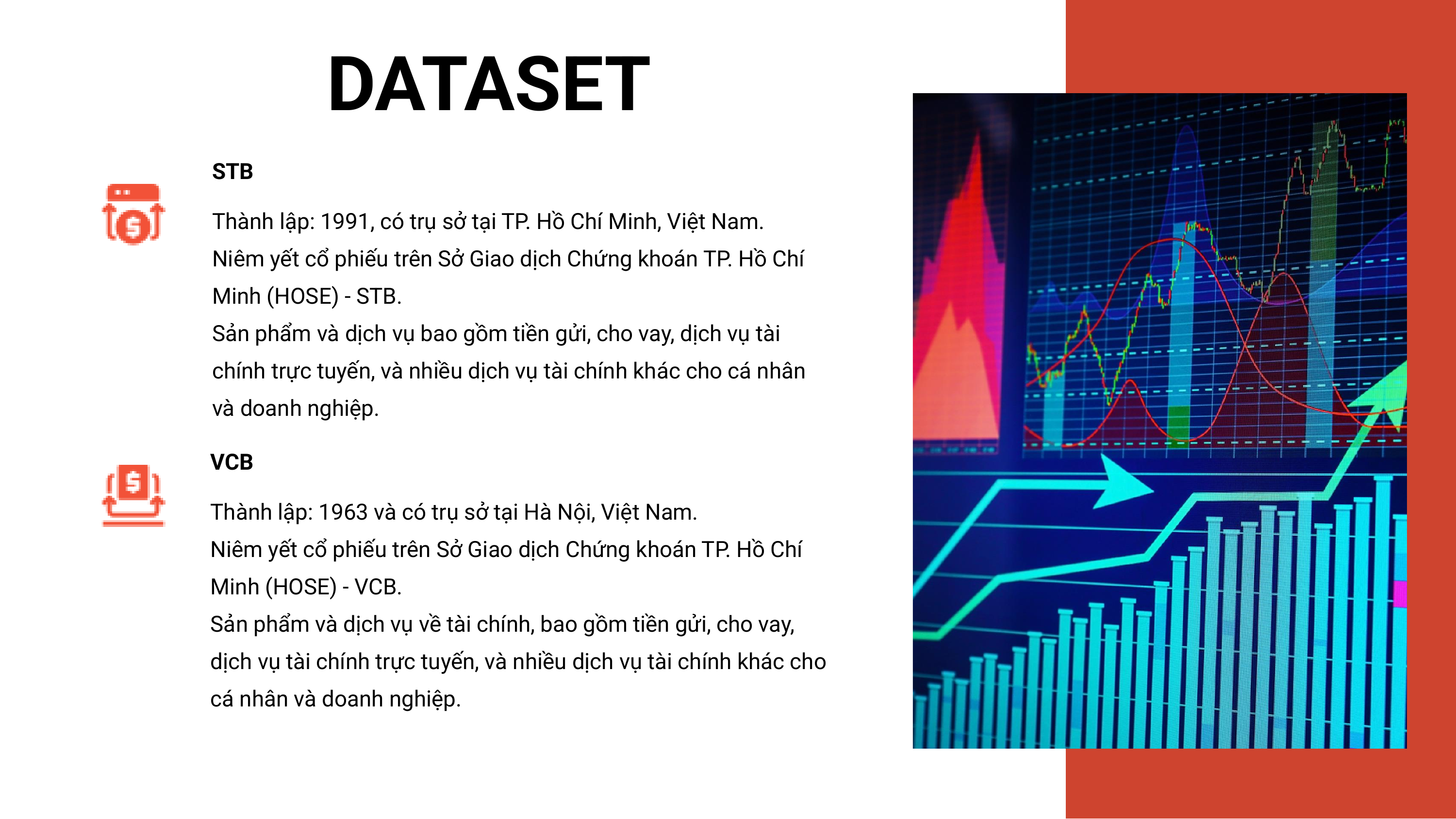

DATASET

STB

Thành lập: 1991, có trụ sở tại TP. Hồ Chí Minh, Việt Nam.
Niêm yết cổ phiếu trên Sở Giao dịch Chứng khoán TP. Hồ Chí Minh (HOSE) - STB.
Sản phẩm và dịch vụ bao gồm tiền gửi, cho vay, dịch vụ tài chính trực tuyến, và nhiều dịch vụ tài chính khác cho cá nhân và doanh nghiệp.

VCB

Thành lập: 1963 và có trụ sở tại Hà Nội, Việt Nam.
Niêm yết cổ phiếu trên Sở Giao dịch Chứng khoán TP. Hồ Chí Minh (HOSE) - VCB.
Sản phẩm và dịch vụ về tài chính, bao gồm tiền gửi, cho vay, dịch vụ tài chính trực tuyến, và nhiều dịch vụ tài chính khác cho cá nhân và doanh nghiệp.